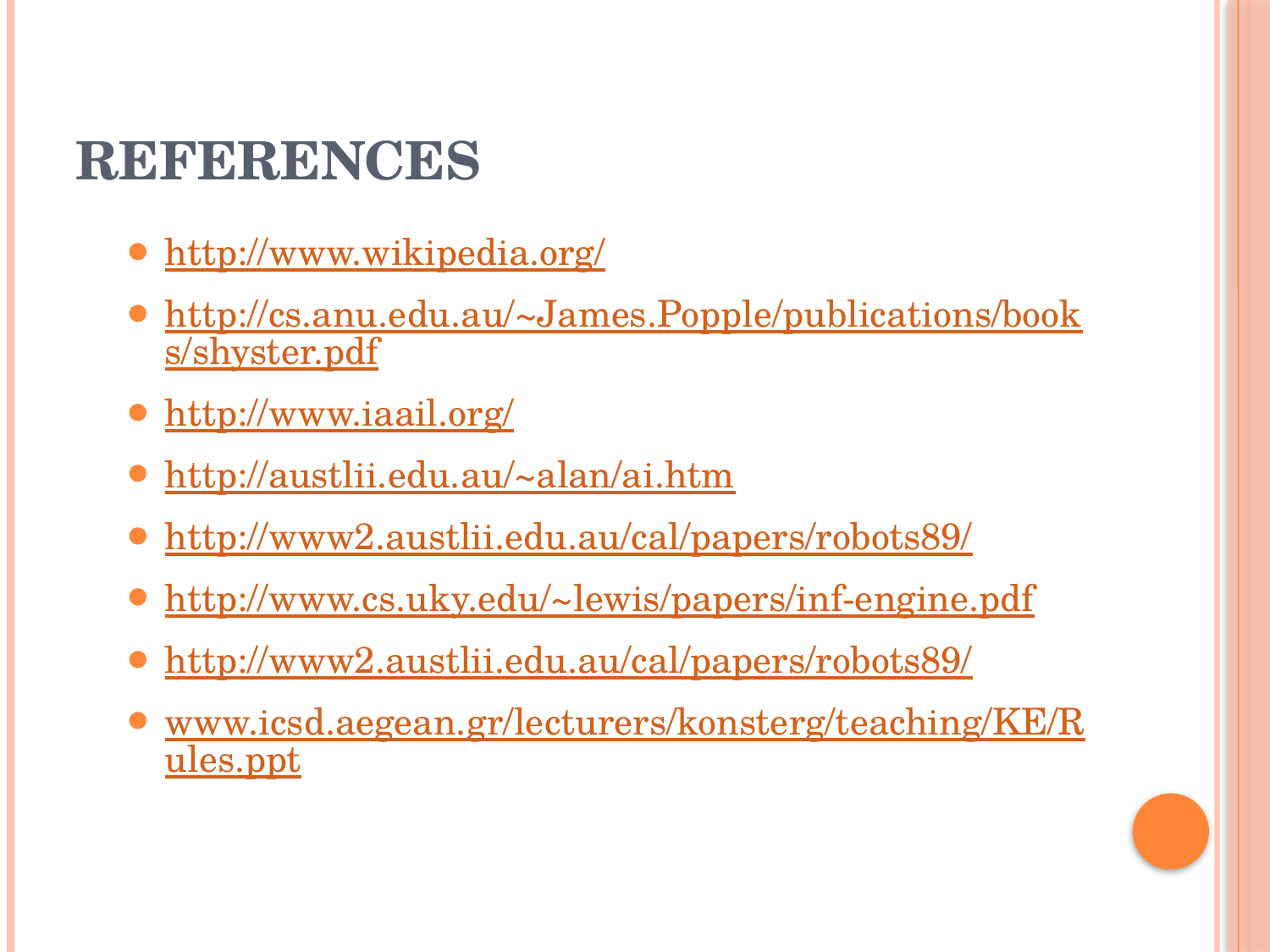

# References
http://www.wikipedia.org/
http://cs.anu.edu.au/~James.Popple/publications/books/shyster.pdf
http://www.iaail.org/
http://austlii.edu.au/~alan/ai.htm
http://www2.austlii.edu.au/cal/papers/robots89/
http://www.cs.uky.edu/~lewis/papers/inf-engine.pdf
http://www2.austlii.edu.au/cal/papers/robots89/
www.icsd.aegean.gr/lecturers/konsterg/teaching/KE/Rules.ppt